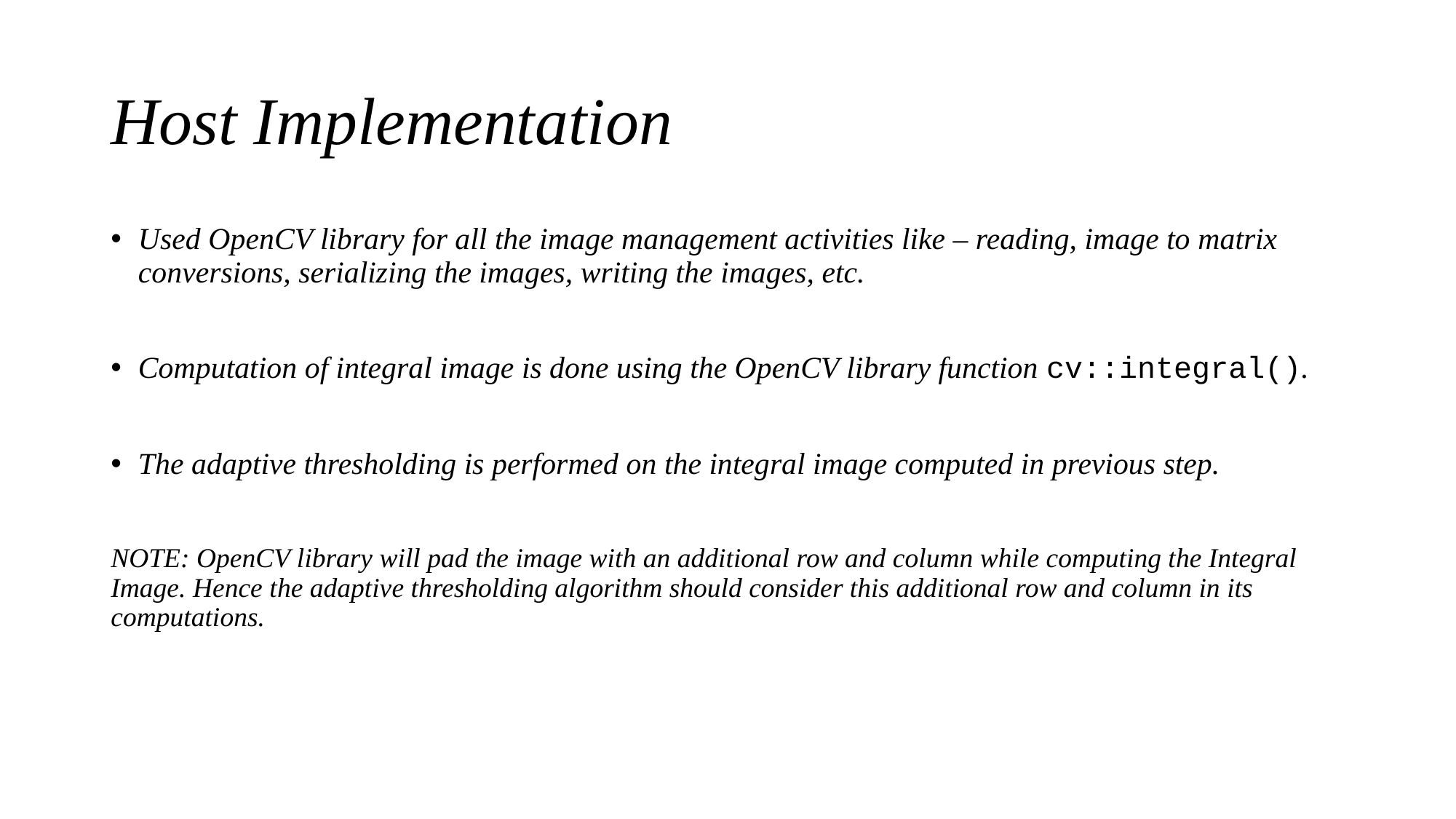

# Host Implementation
Used OpenCV library for all the image management activities like – reading, image to matrix conversions, serializing the images, writing the images, etc.

Computation of integral image is done using the OpenCV library function cv::integral().

The adaptive thresholding is performed on the integral image computed in previous step.

NOTE: OpenCV library will pad the image with an additional row and column while computing the Integral Image. Hence the adaptive thresholding algorithm should consider this additional row and column in its computations.